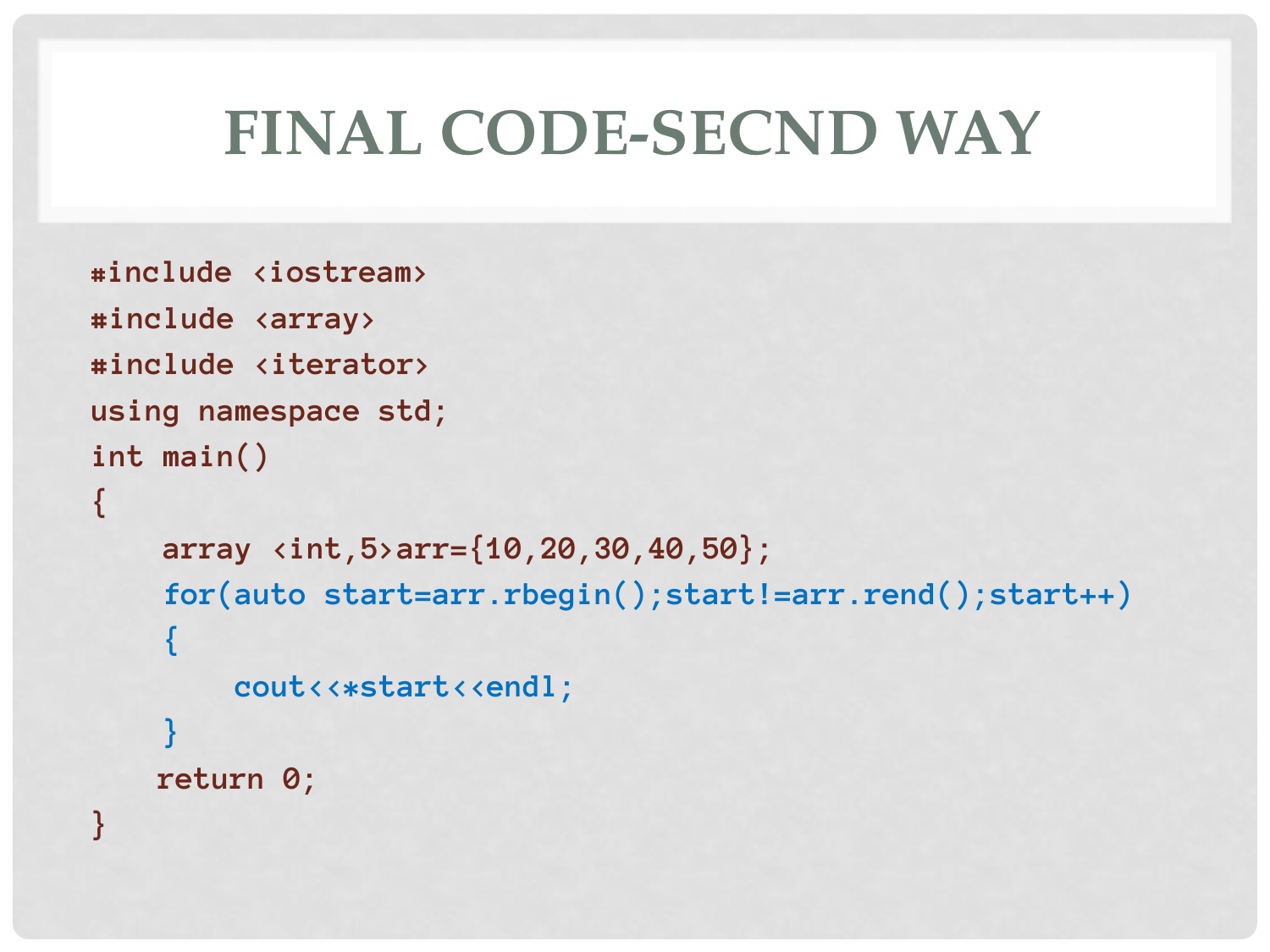

# Final code-secnd way
#include <iostream>
#include <array>
#include <iterator>
using namespace std;
int main()
{
    array <int,5>arr={10,20,30,40,50};
    for(auto start=arr.rbegin();start!=arr.rend();start++)
    {
        cout<<*start<<endl;
    }
	  return 0;
}